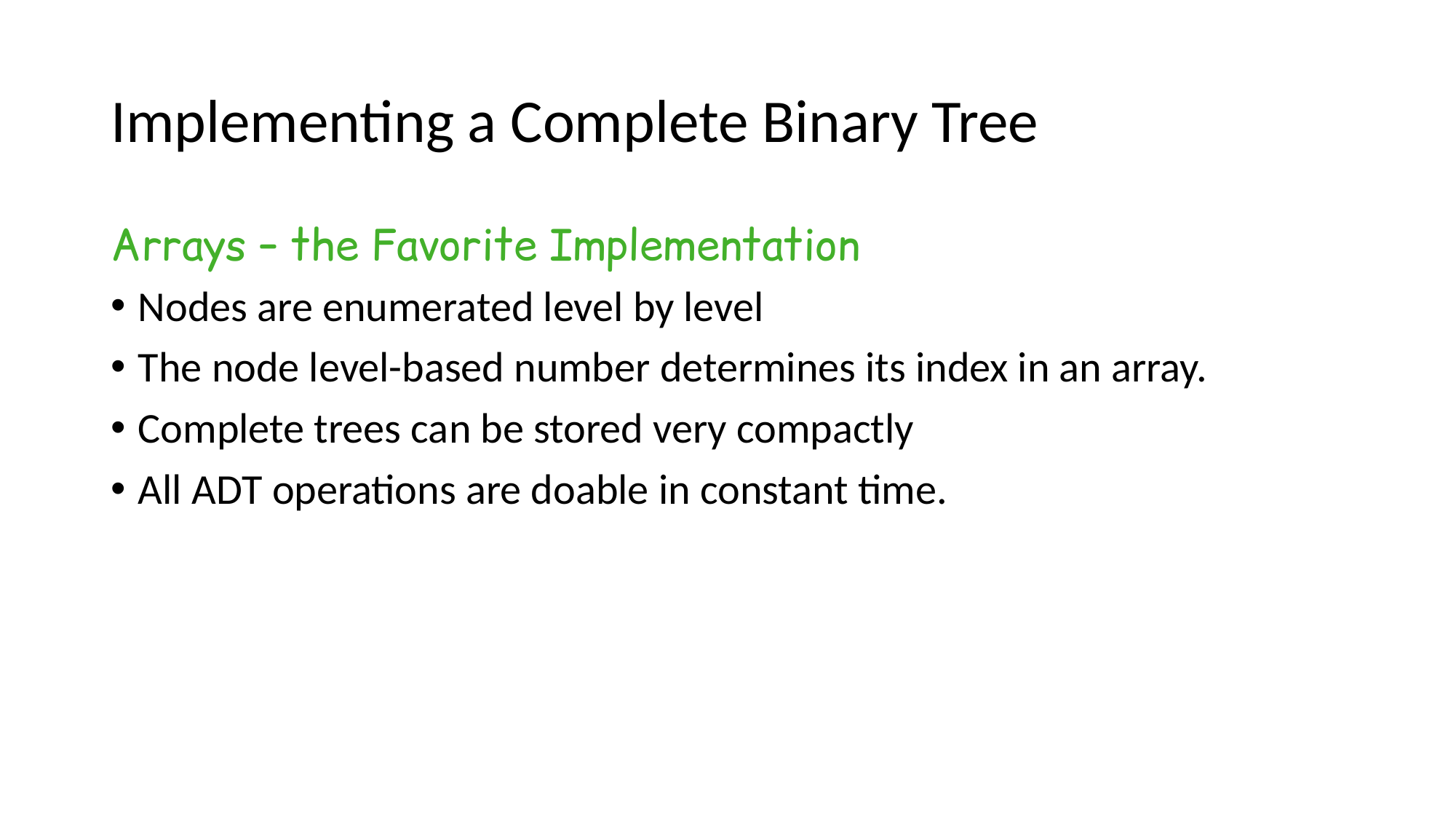

# Implementing a Complete Binary Tree
Arrays – the Favorite Implementation
Nodes are enumerated level by level
The node level-based number determines its index in an array.
Complete trees can be stored very compactly
All ADT operations are doable in constant time.